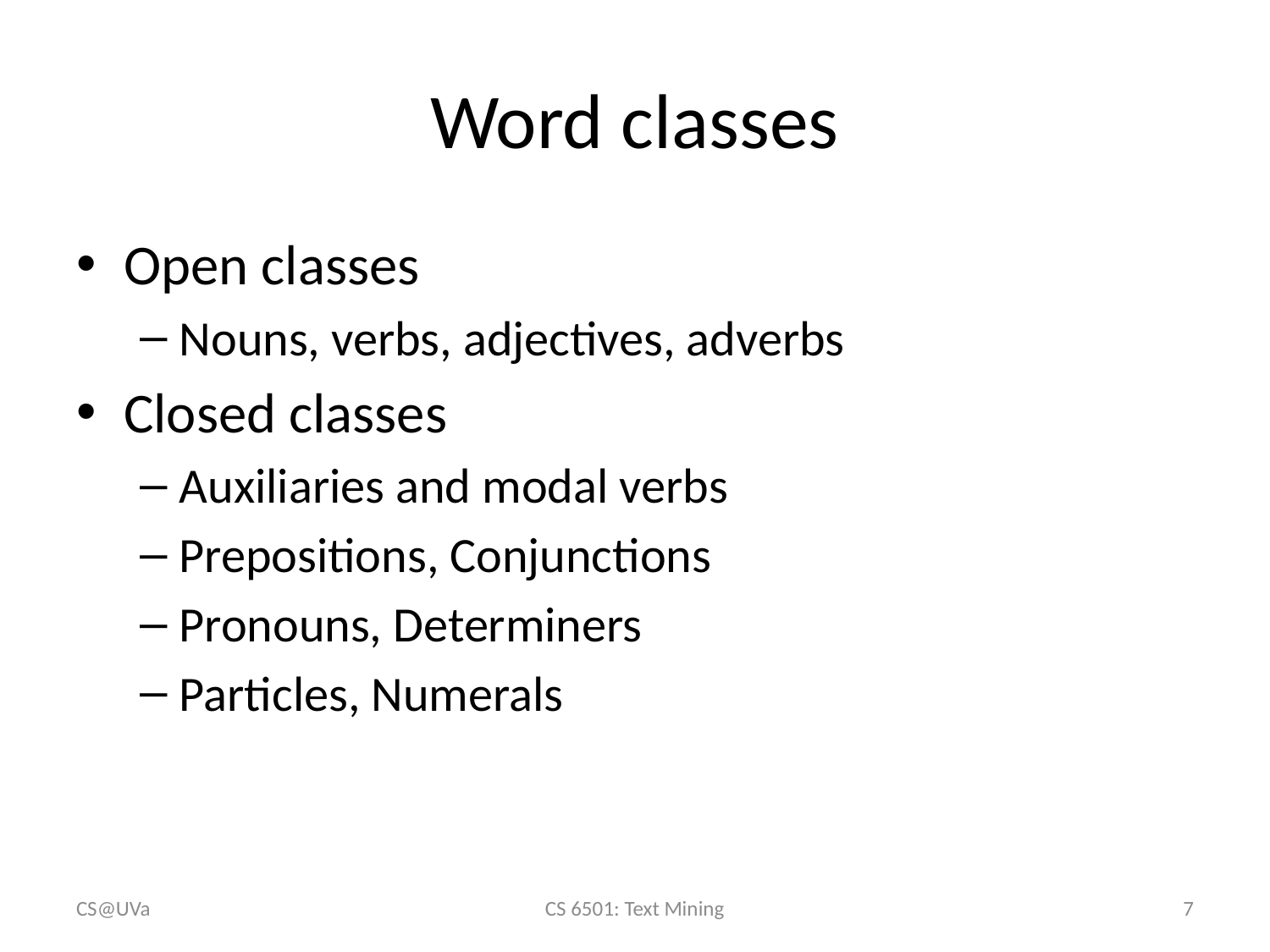

# Word classes
Open classes
Nouns, verbs, adjectives, adverbs
Closed classes
Auxiliaries and modal verbs
Prepositions, Conjunctions
Pronouns, Determiners
Particles, Numerals
CS@UVa
CS 6501: Text Mining
7